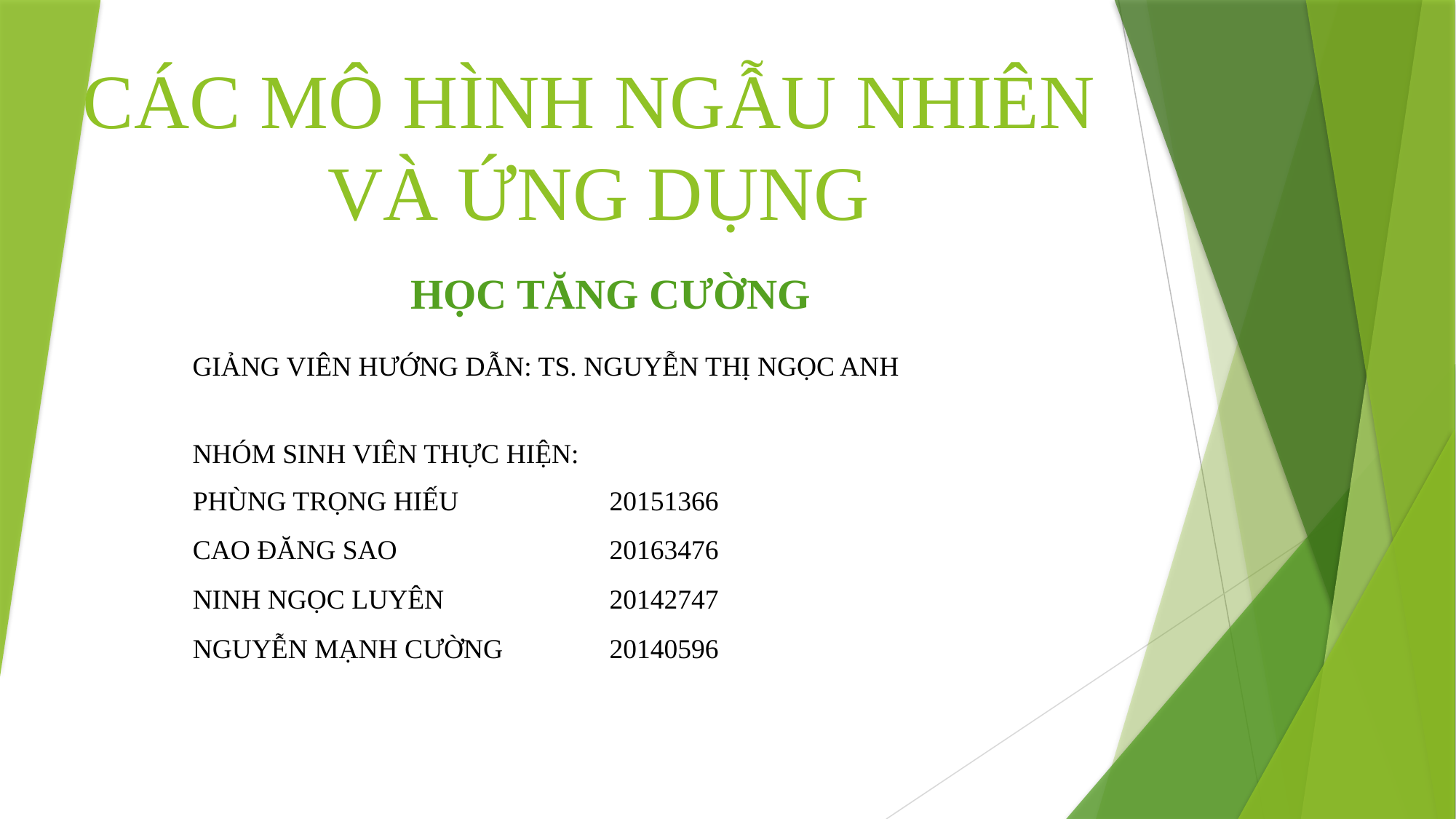

# CÁC MÔ HÌNH NGẪU NHIÊN VÀ ỨNG DỤNG
HỌC TĂNG CƯỜNG
GIẢNG VIÊN HƯỚNG DẪN: TS. NGUYỄN THỊ NGỌC ANH
NHÓM SINH VIÊN THỰC HIỆN:
| PHÙNG TRỌNG HIẾU | 20151366 |
| --- | --- |
| CAO ĐĂNG SAO | 20163476 |
| NINH NGỌC LUYÊN | 20142747 |
| NGUYỄN MẠNH CƯỜNG | 20140596 |